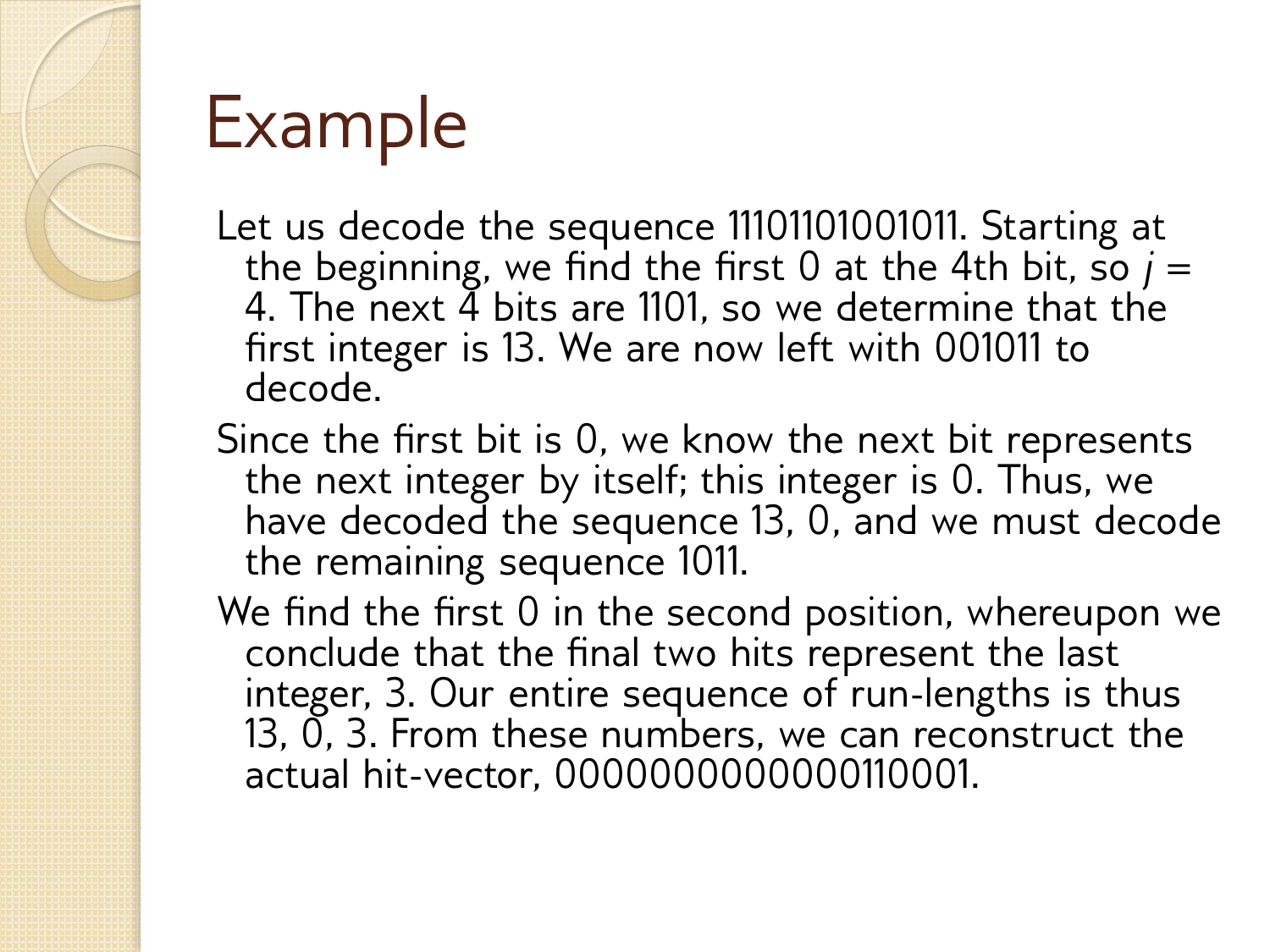

# Example
Let us decode the sequence 11101101001011. Starting at the beginning, we find the first 0 at the 4th bit, so j = 4. The next 4 bits are 1101, so we determine that the first integer is 13. We are now left with 001011 to decode.
Since the first bit is 0, we know the next bit represents the next integer by itself; this integer is 0. Thus, we have decoded the sequence 13, 0, and we must decode the remaining sequence 1011.
We find the first 0 in the second position, whereupon we conclude that the final two hits represent the last integer, 3. Our entire sequence of run-lengths is thus 13, 0, 3. From these numbers, we can reconstruct the actual hit-vector, 0000000000000110001.